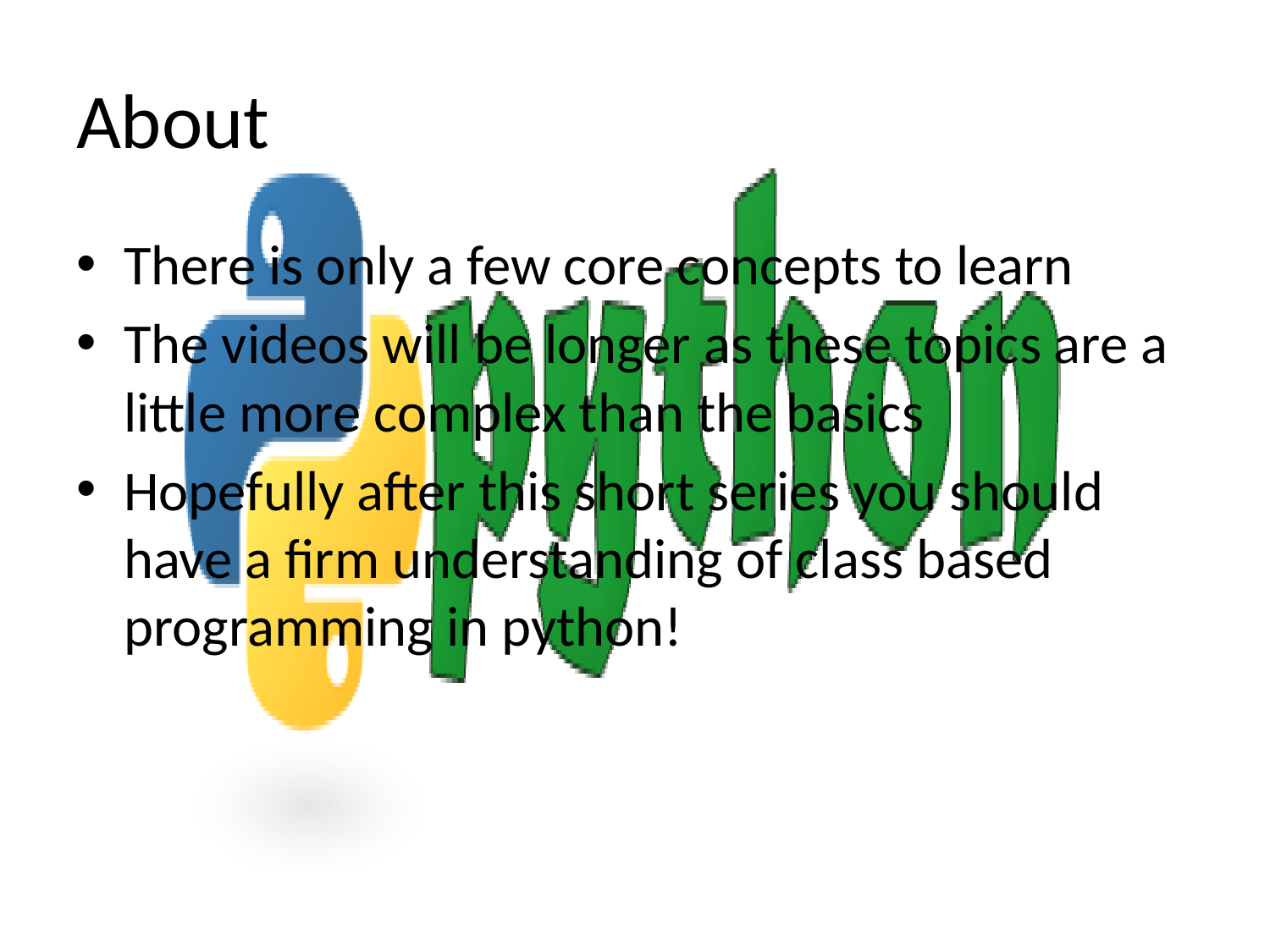

# About
There is only a few core concepts to learn
The videos will be longer as these topics are a little more complex than the basics
Hopefully after this short series you should have a firm understanding of class based programming in python!